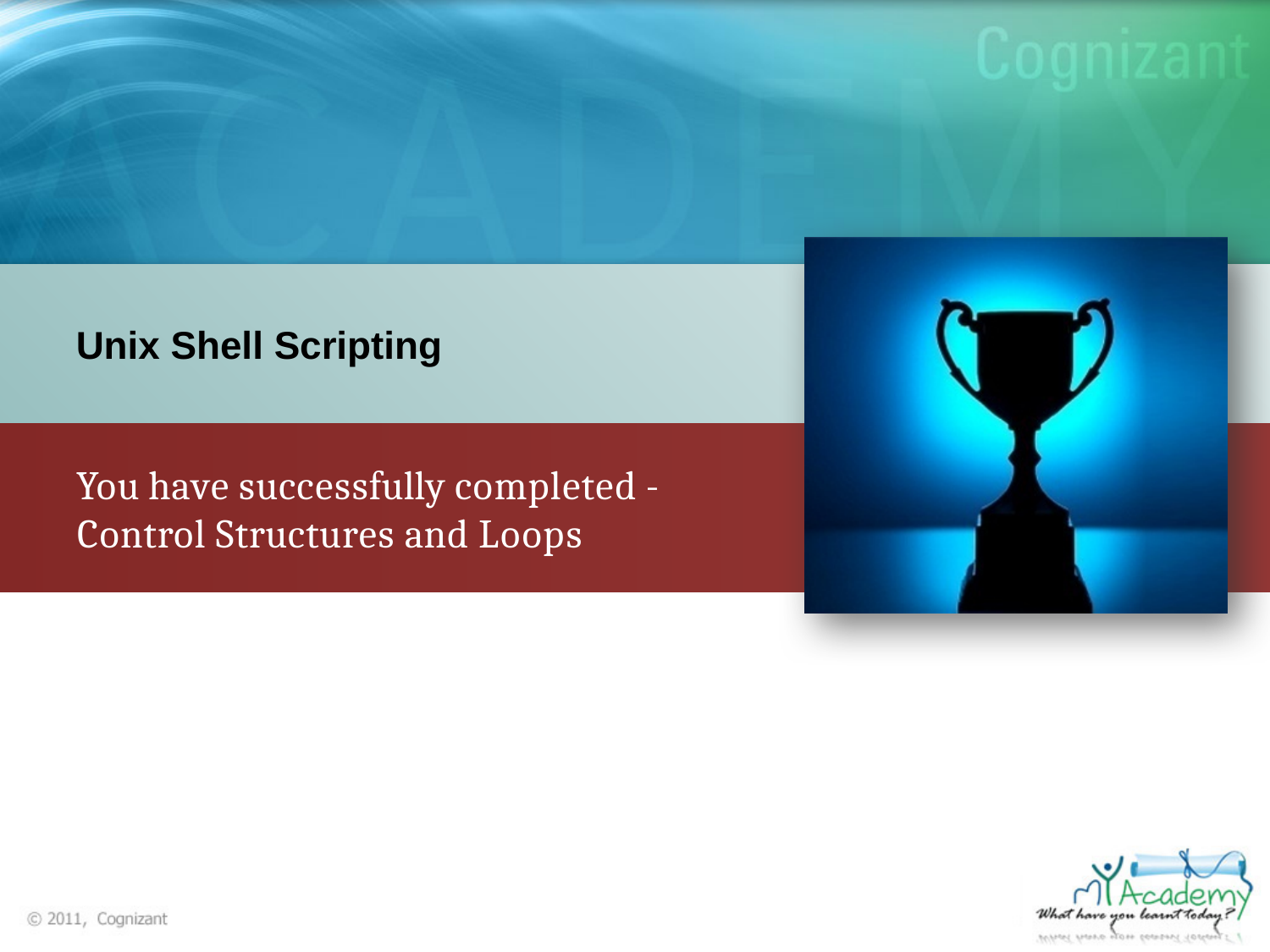

Unix Shell Scripting
You have successfully completed -
Control Structures and Loops